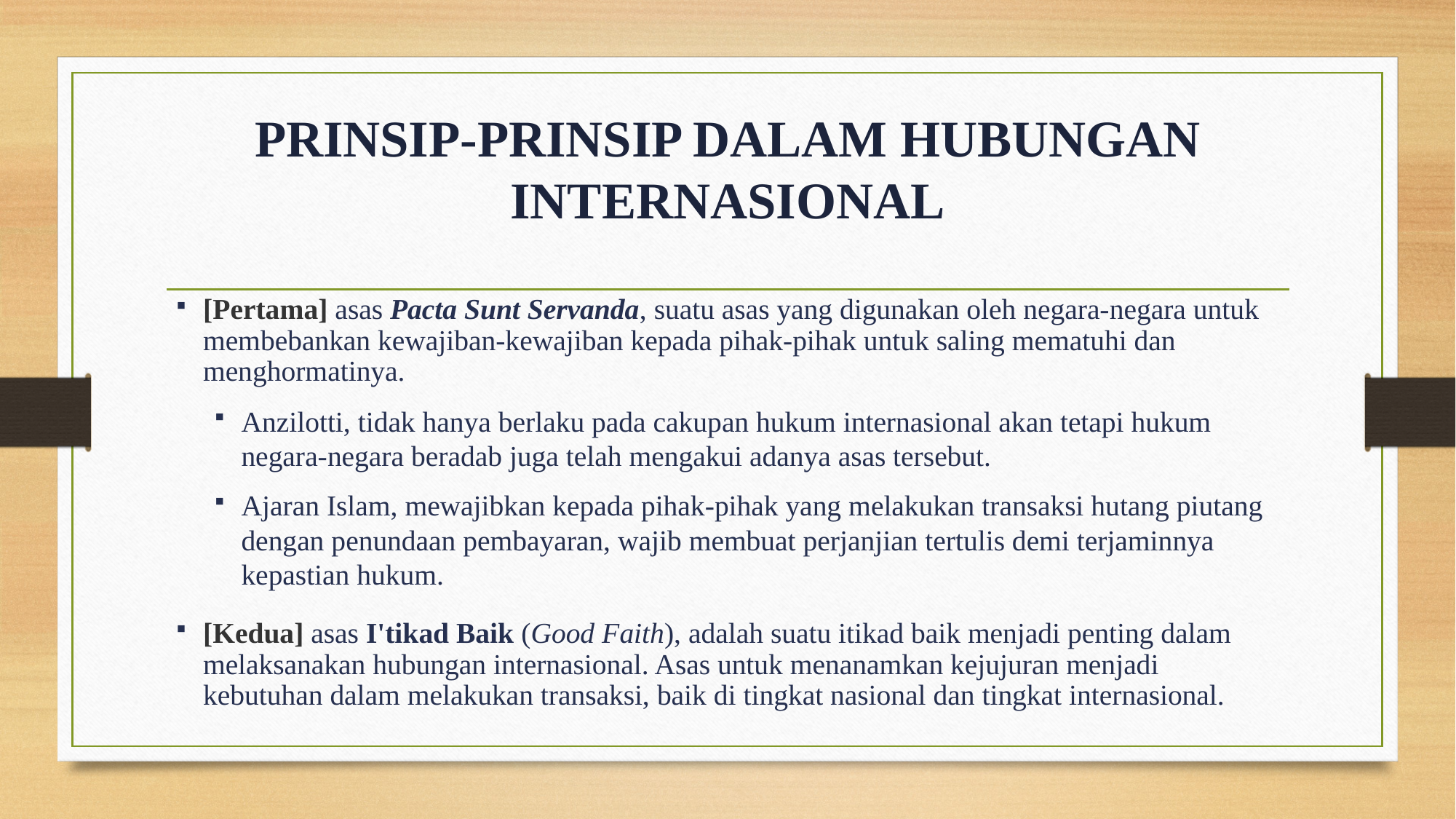

# PRINSIP-PRINSIP DALAM HUBUNGAN INTERNASIONAL
[Pertama] asas Pacta Sunt Servanda, suatu asas yang digunakan oleh negara-negara untuk membebankan kewajiban-kewajiban kepada pihak-pihak untuk saling mematuhi dan menghormatinya.
Anzilotti, tidak hanya berlaku pada cakupan hukum internasional akan tetapi hukum negara-negara beradab juga telah mengakui adanya asas tersebut.
Ajaran Islam, mewajibkan kepada pihak-pihak yang melakukan transaksi hutang piutang dengan penundaan pembayaran, wajib membuat perjanjian tertulis demi terjaminnya kepastian hukum.
[Kedua] asas I'tikad Baik (Good Faith), adalah suatu itikad baik menjadi penting dalam melaksanakan hubungan internasional. Asas untuk menanamkan kejujuran menjadi kebutuhan dalam melakukan transaksi, baik di tingkat nasional dan tingkat internasional.